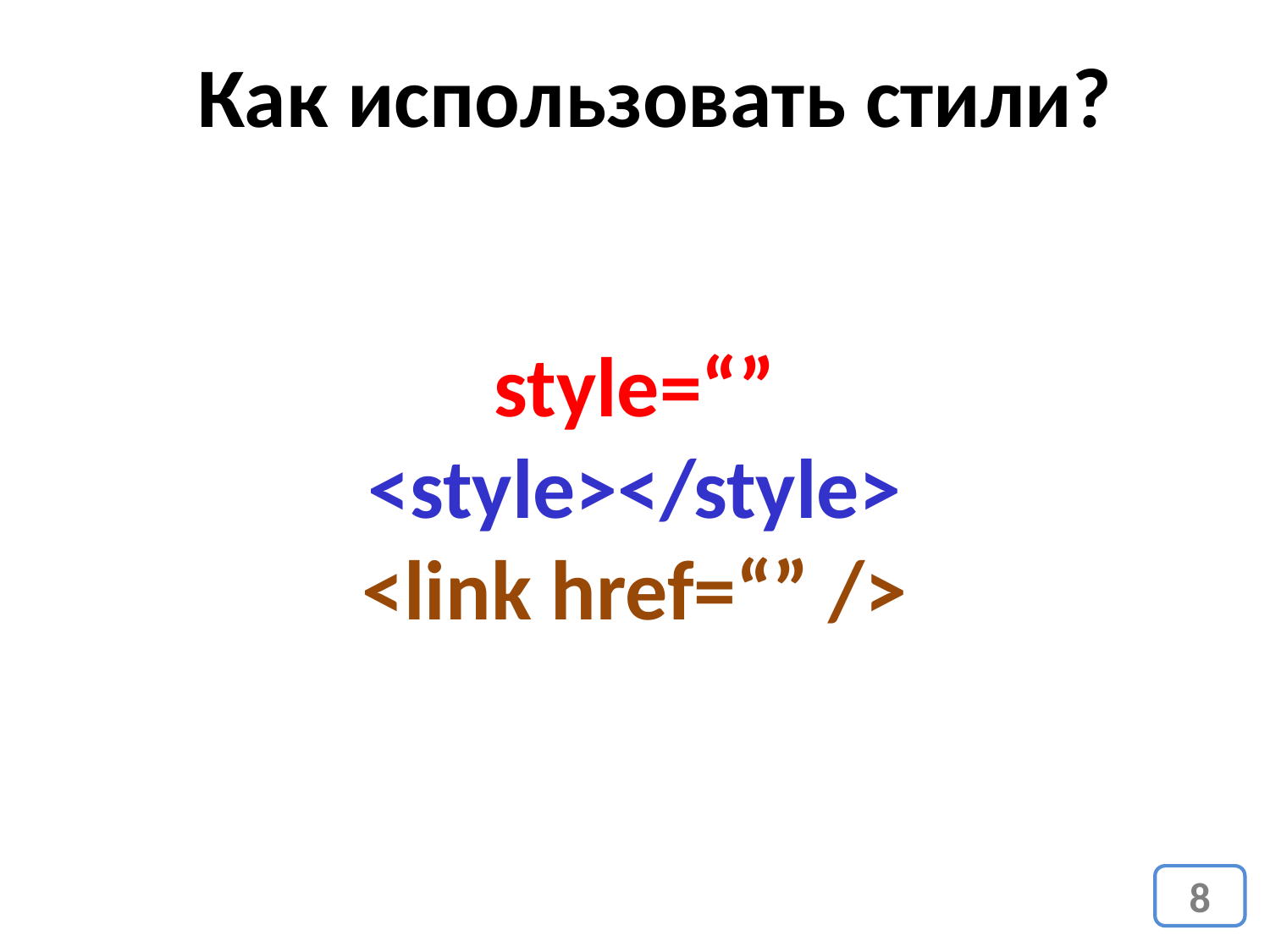

Как использовать стили?
style=“”
<style></style>
<link href=“” />
8